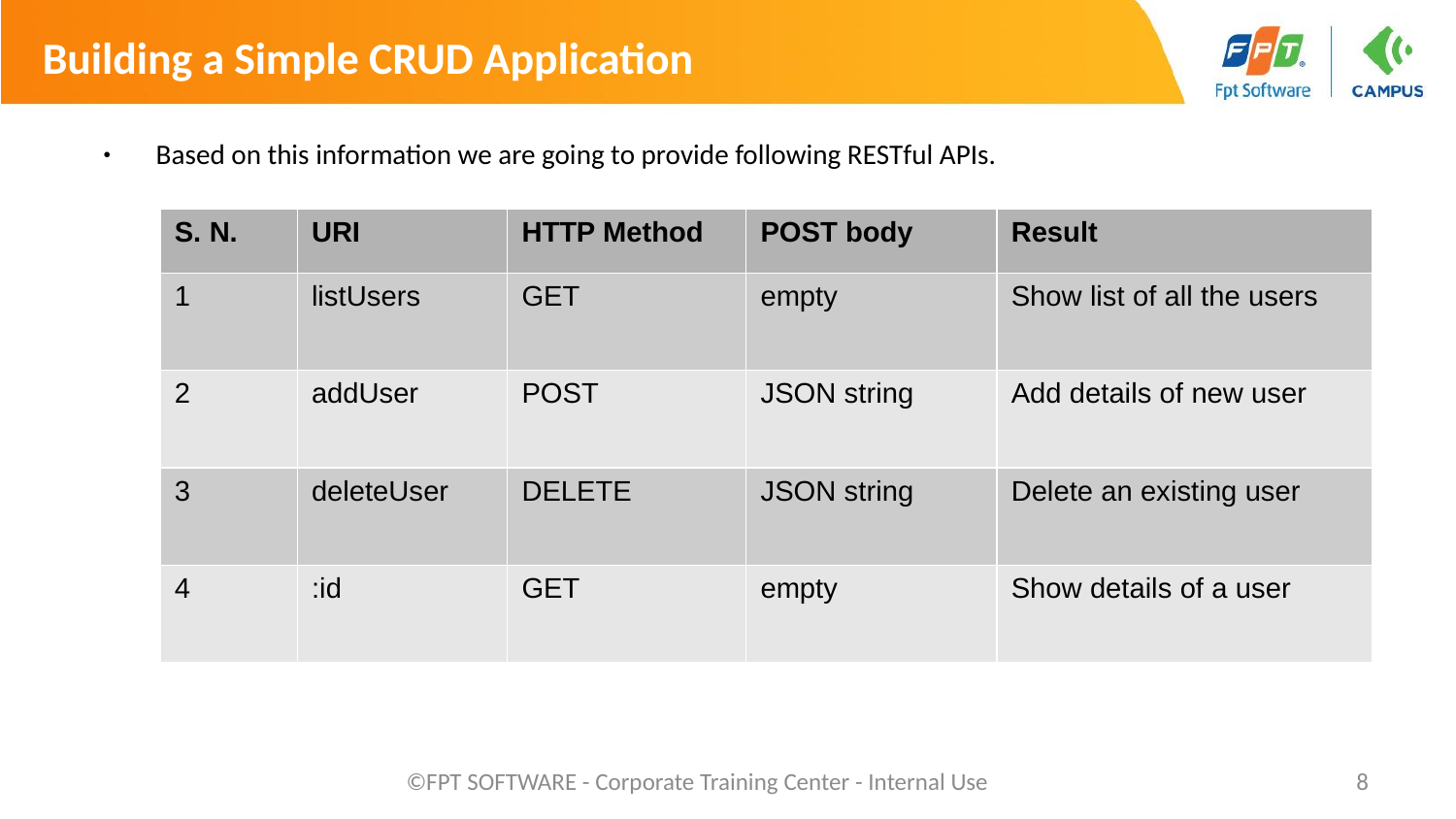

Building a Simple CRUD Application
Based on this information we are going to provide following RESTful APIs.
| S. N. | URI | HTTP Method | POST body | Result |
| --- | --- | --- | --- | --- |
| 1 | listUsers | GET | empty | Show list of all the users |
| 2 | addUser | POST | JSON string | Add details of new user |
| 3 | deleteUser | DELETE | JSON string | Delete an existing user |
| 4 | :id | GET | empty | Show details of a user |

©FPT SOFTWARE - Corporate Training Center - Internal Use
8